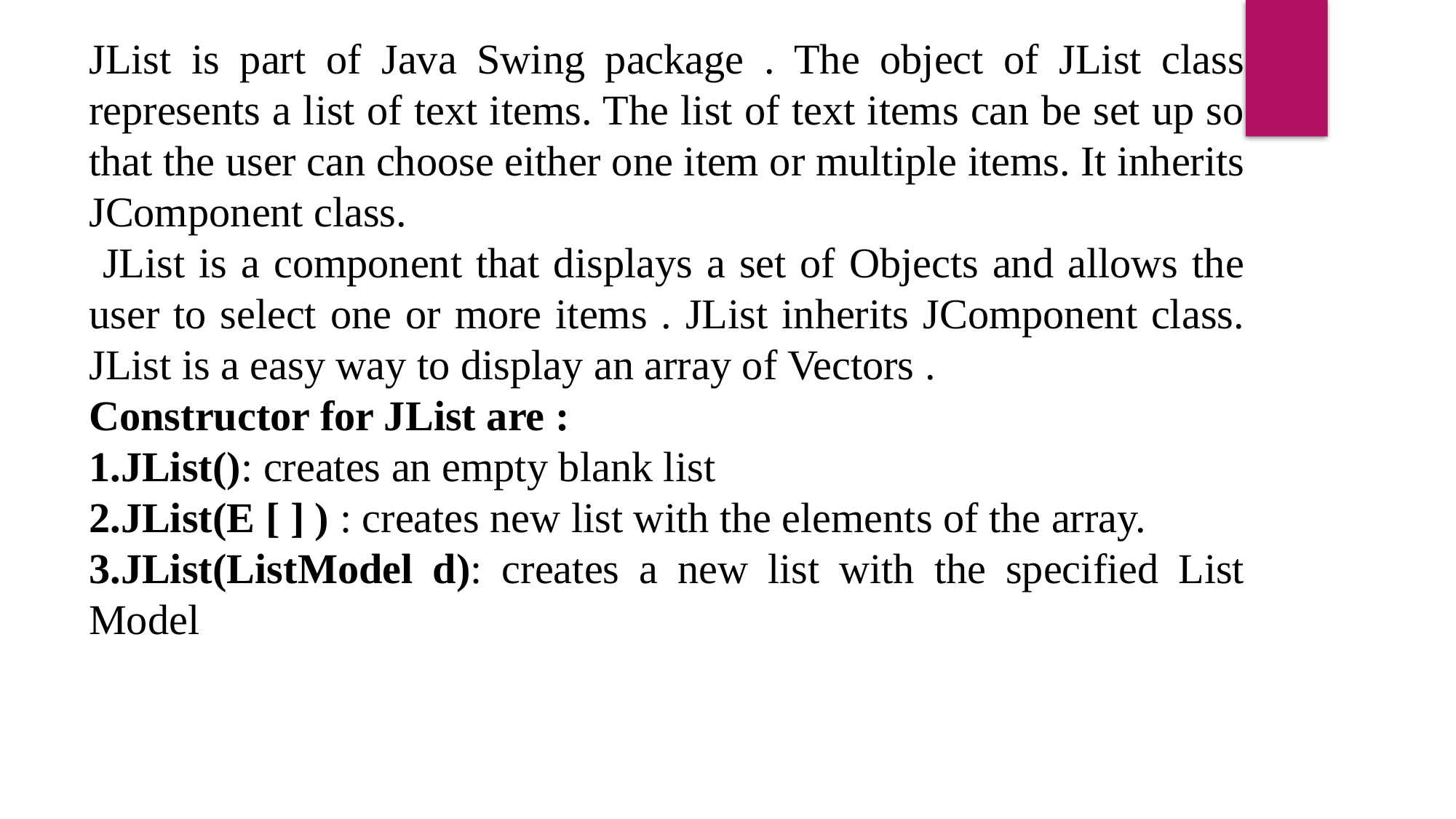

JList is part of Java Swing package . The object of JList class represents a list of text items. The list of text items can be set up so that the user can choose either one item or multiple items. It inherits JComponent class.
 JList is a component that displays a set of Objects and allows the user to select one or more items . JList inherits JComponent class. JList is a easy way to display an array of Vectors .
Constructor for JList are :
JList(): creates an empty blank list
JList(E [ ] ) : creates new list with the elements of the array.
JList(ListModel d): creates a new list with the specified List Model